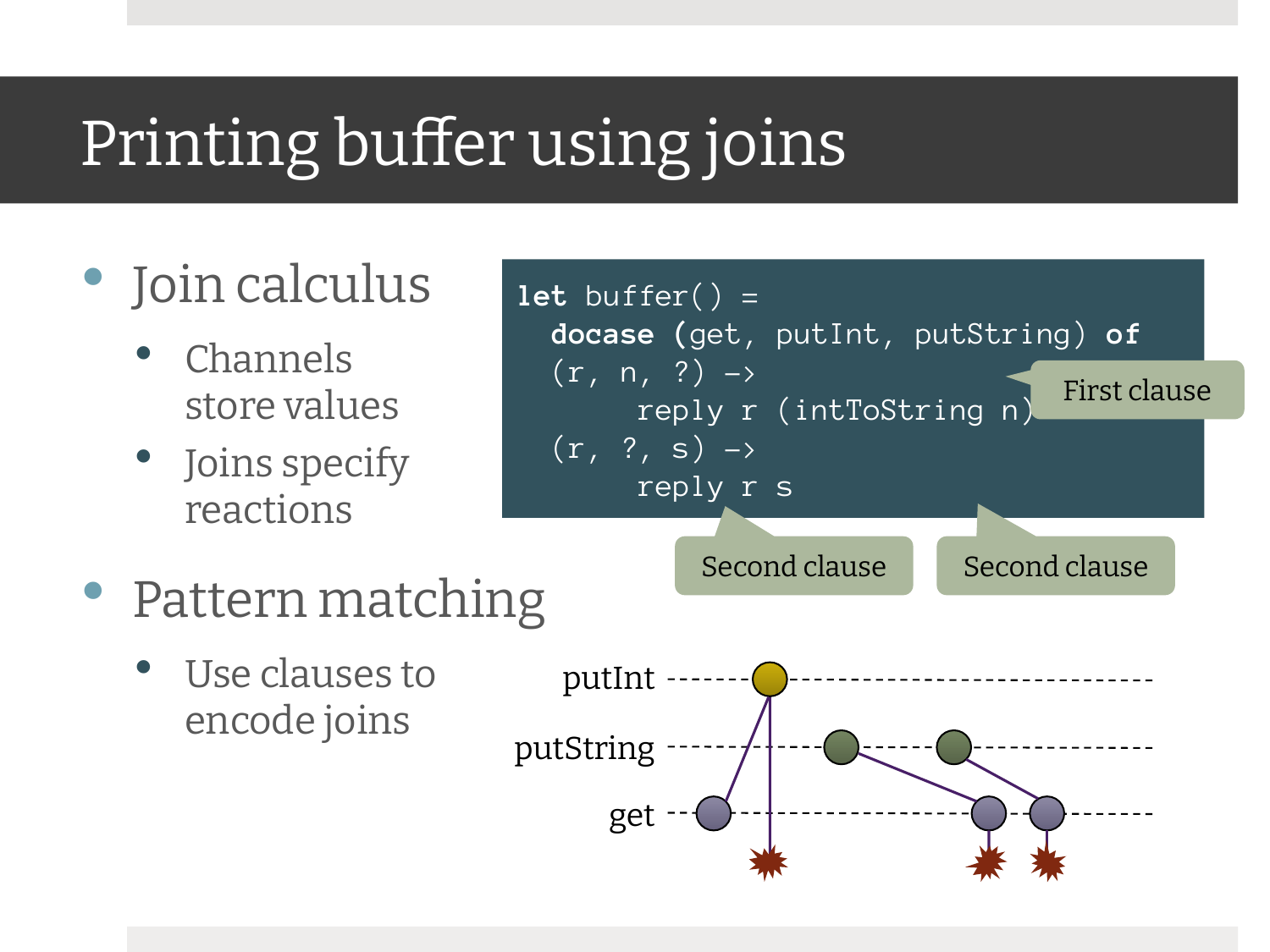

# Printing buffer using joins
Join calculus
Channels
store values
Joins specify
reactions
Pattern matching
Use clauses to
encode joins
let buffer() =
  docase (get, putInt, putString) of
  (r, n, ?) ->
       reply r (intToString n)
  (r, ?, s) ->
       reply r s
First clause
Second clause
Second clause
putInt

putString

get